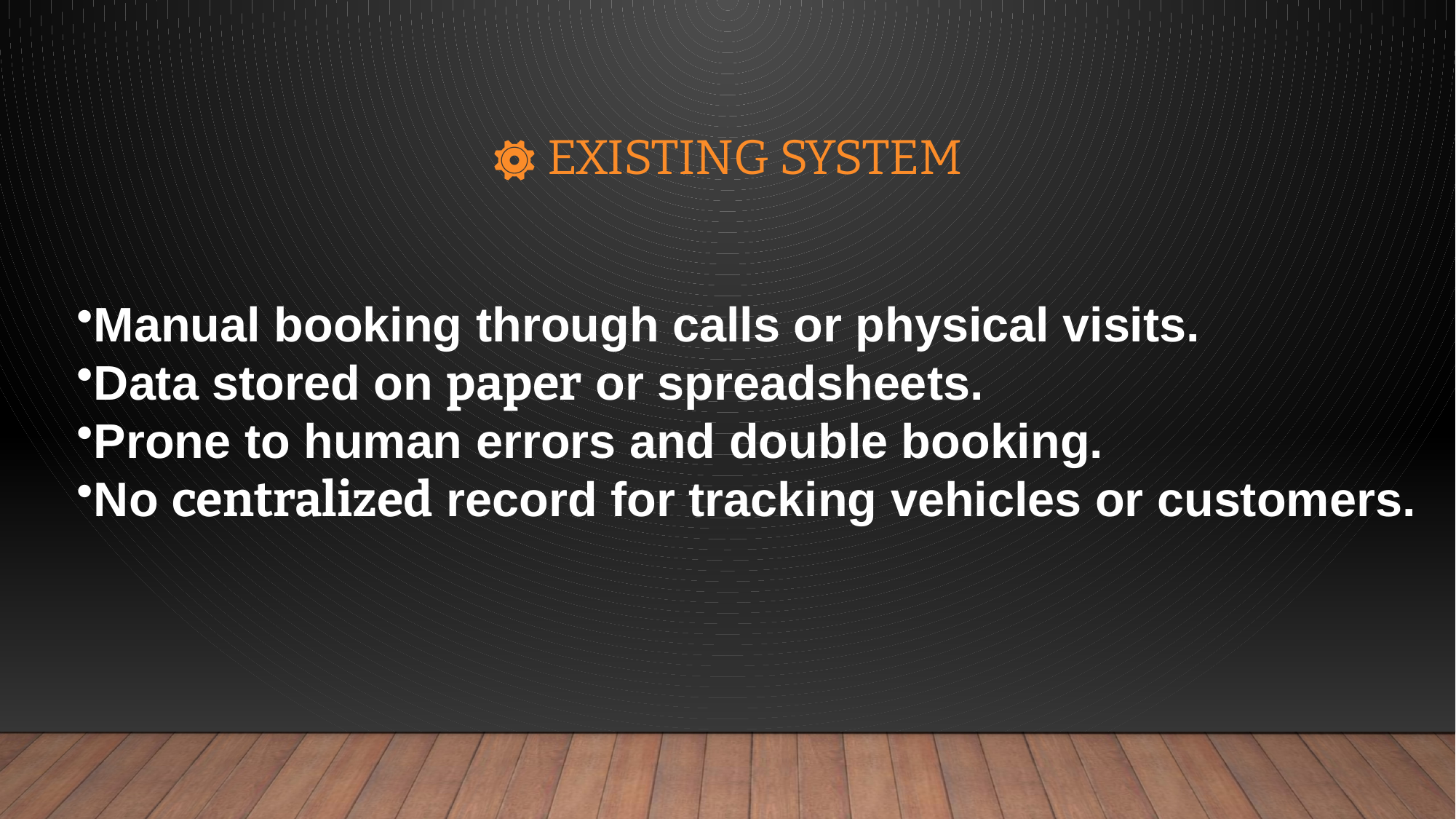

# ⚙️ Existing System
Manual booking through calls or physical visits.
Data stored on paper or spreadsheets.
Prone to human errors and double booking.
No centralized record for tracking vehicles or customers.